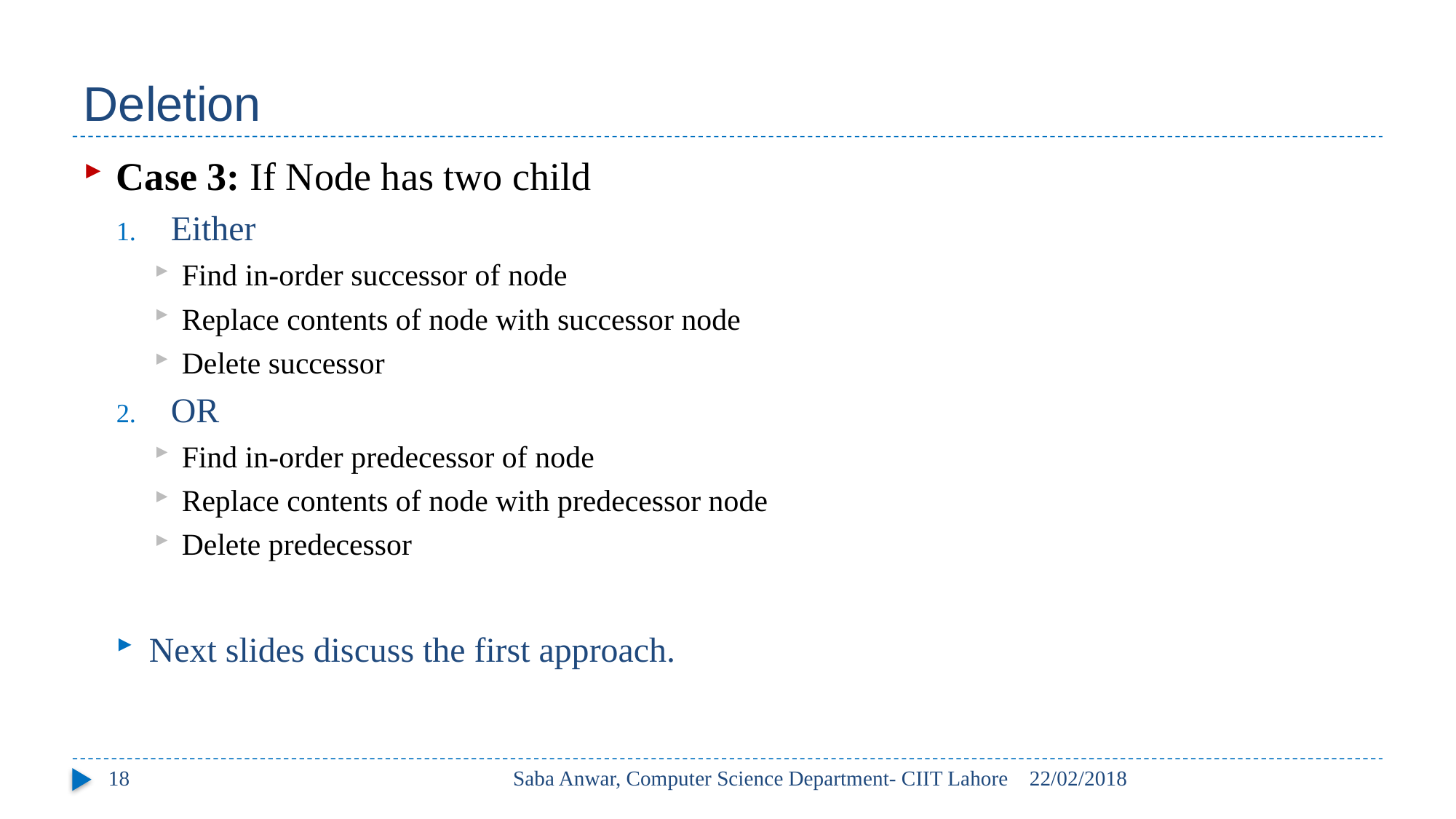

# Deletion
Case 3: If Node has two child
Either
Find in-order successor of node
Replace contents of node with successor node
Delete successor
OR
Find in-order predecessor of node
Replace contents of node with predecessor node
Delete predecessor

Next slides discuss the first approach.
18
Saba Anwar, Computer Science Department- CIIT Lahore
22/02/2018